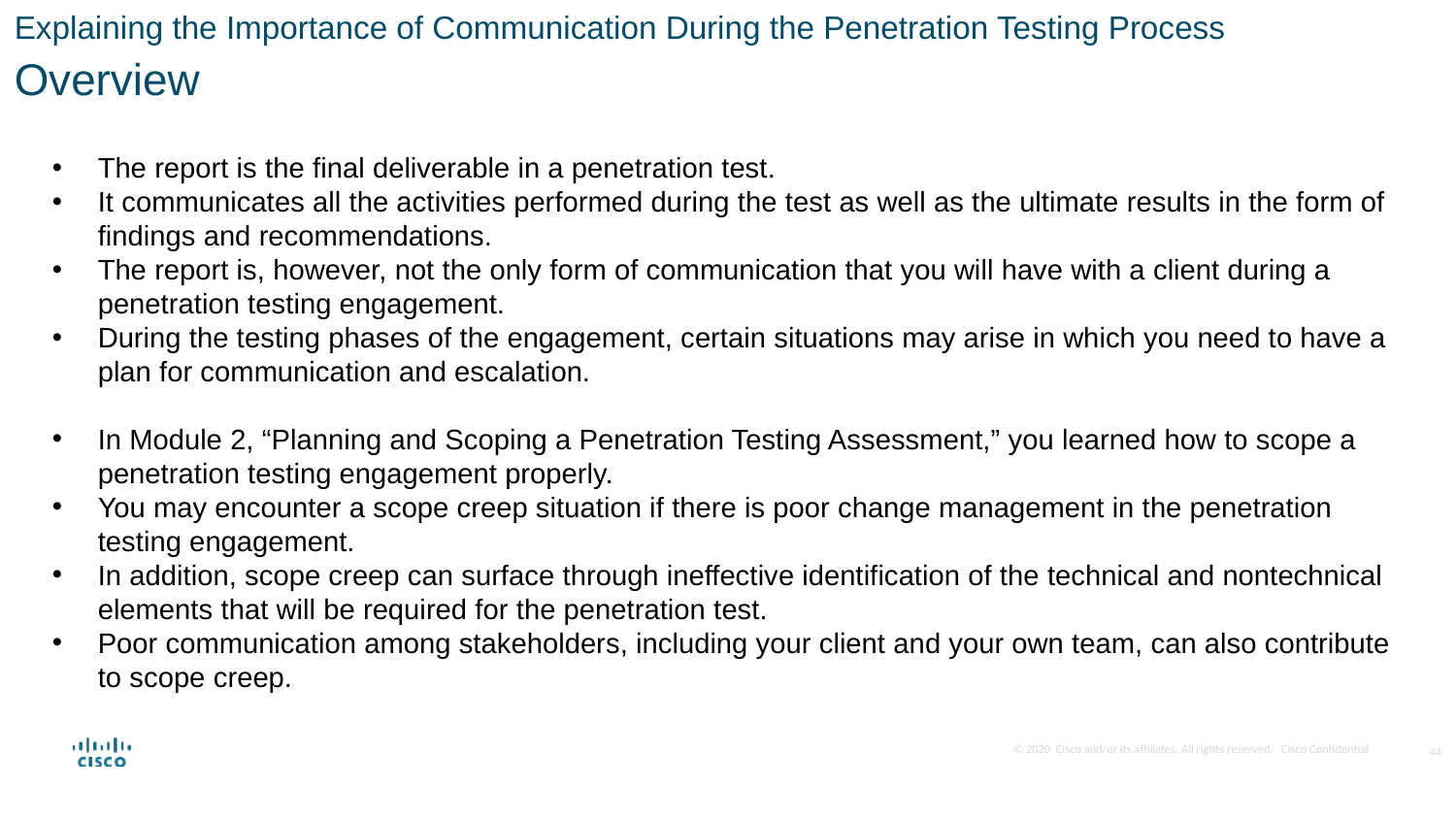

Explaining the Importance of Communication During the Penetration Testing Process
Overview
The report is the final deliverable in a penetration test.
It communicates all the activities performed during the test as well as the ultimate results in the form of findings and recommendations.
The report is, however, not the only form of communication that you will have with a client during a penetration testing engagement.
During the testing phases of the engagement, certain situations may arise in which you need to have a plan for communication and escalation.

In Module 2, “Planning and Scoping a Penetration Testing Assessment,” you learned how to scope a penetration testing engagement properly.
You may encounter a scope creep situation if there is poor change management in the penetration testing engagement.
In addition, scope creep can surface through ineffective identification of the technical and nontechnical elements that will be required for the penetration test.
Poor communication among stakeholders, including your client and your own team, can also contribute to scope creep.
44